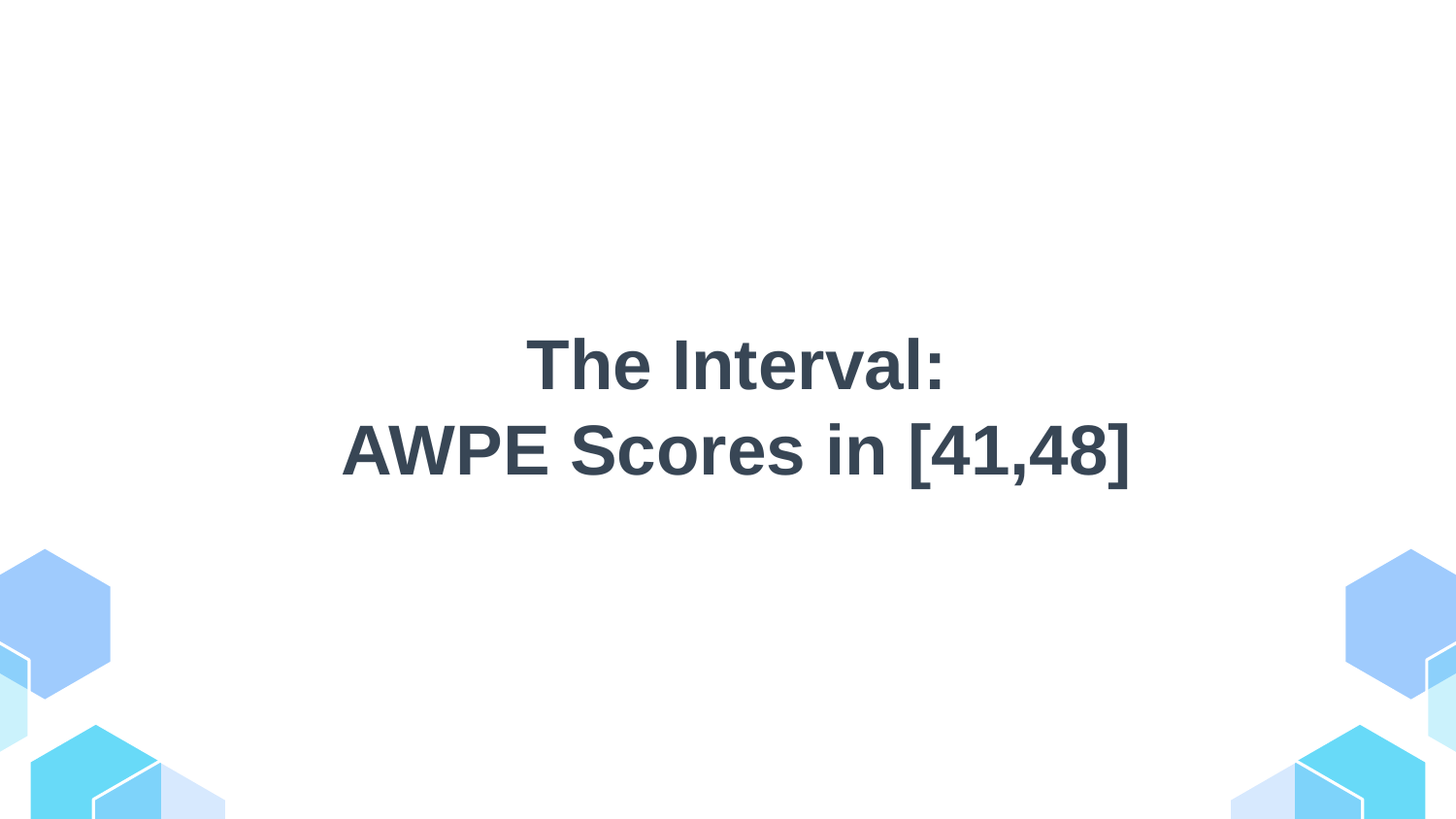

# The Interval:
AWPE Scores in [41,48]